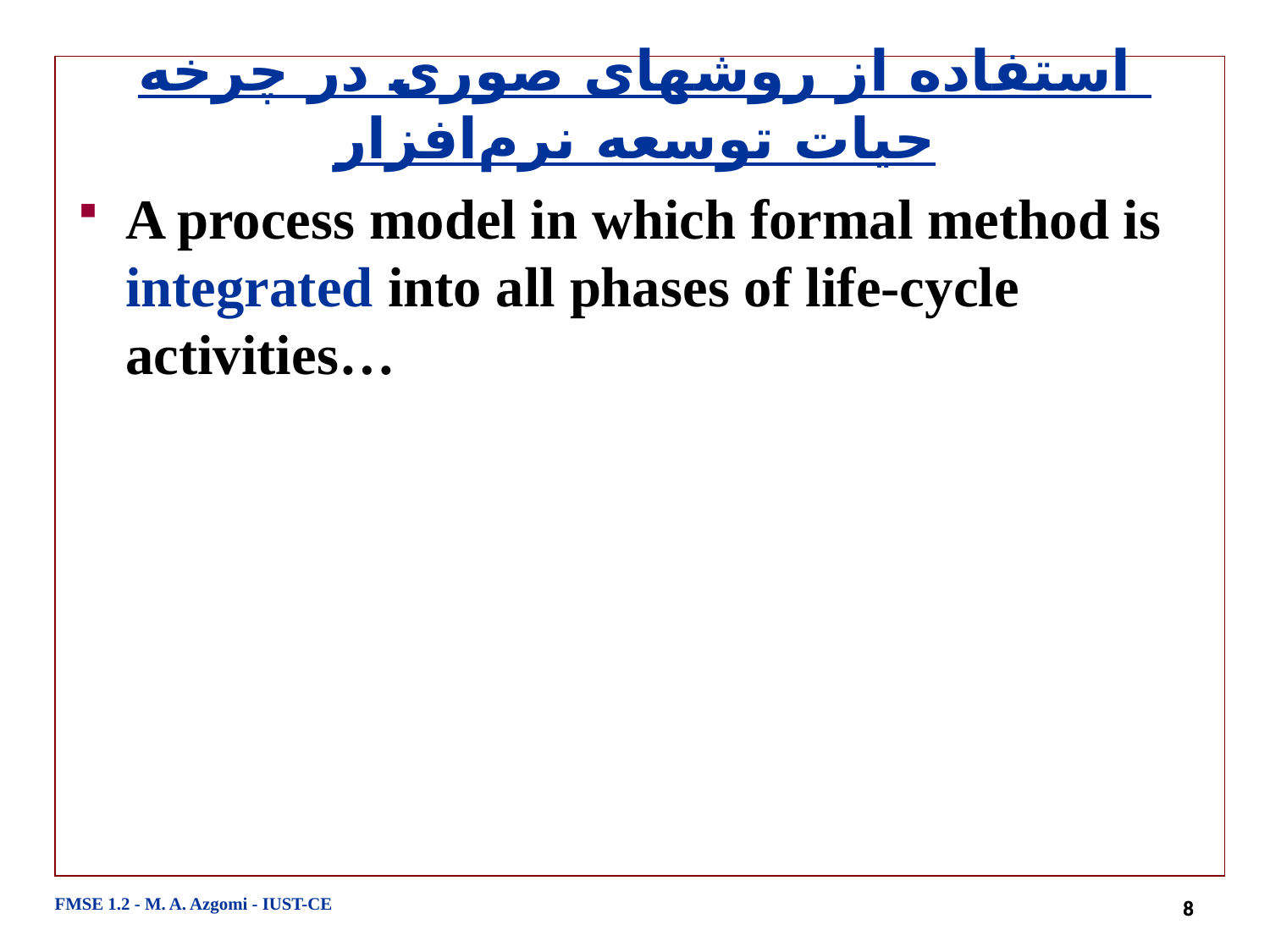

# استفاده از روشهای صوری در چرخه حیات توسعه نرم‌افزار
A process model in which formal method is integrated into all phases of life-cycle activities…
FMSE 1.2 - M. A. Azgomi - IUST-CE